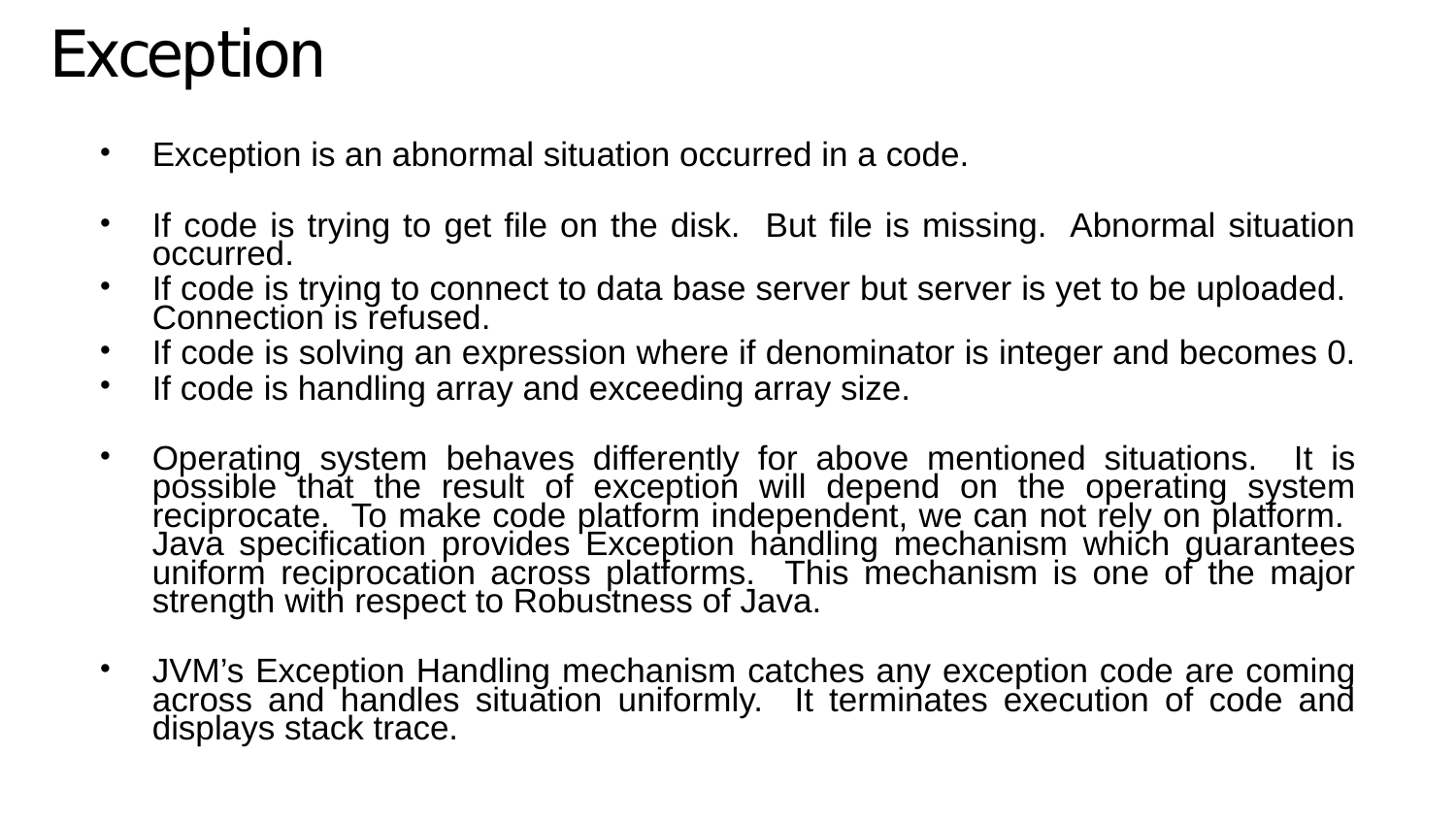

# Exception
Exception is an abnormal situation occurred in a code.

If code is trying to get file on the disk.  But file is missing.  Abnormal situation occurred.
If code is trying to connect to data base server but server is yet to be uploaded.  Connection is refused.
If code is solving an expression where if denominator is integer and becomes 0.
If code is handling array and exceeding array size.

Operating system behaves differently for above mentioned situations.  It is possible that the result of exception will depend on the operating system reciprocate.  To make code platform independent, we can not rely on platform.  Java specification provides Exception handling mechanism which guarantees uniform reciprocation across platforms.  This mechanism is one of the major strength with respect to Robustness of Java.

JVM’s Exception Handling mechanism catches any exception code are coming across and handles situation uniformly.  It terminates execution of code and displays stack trace.